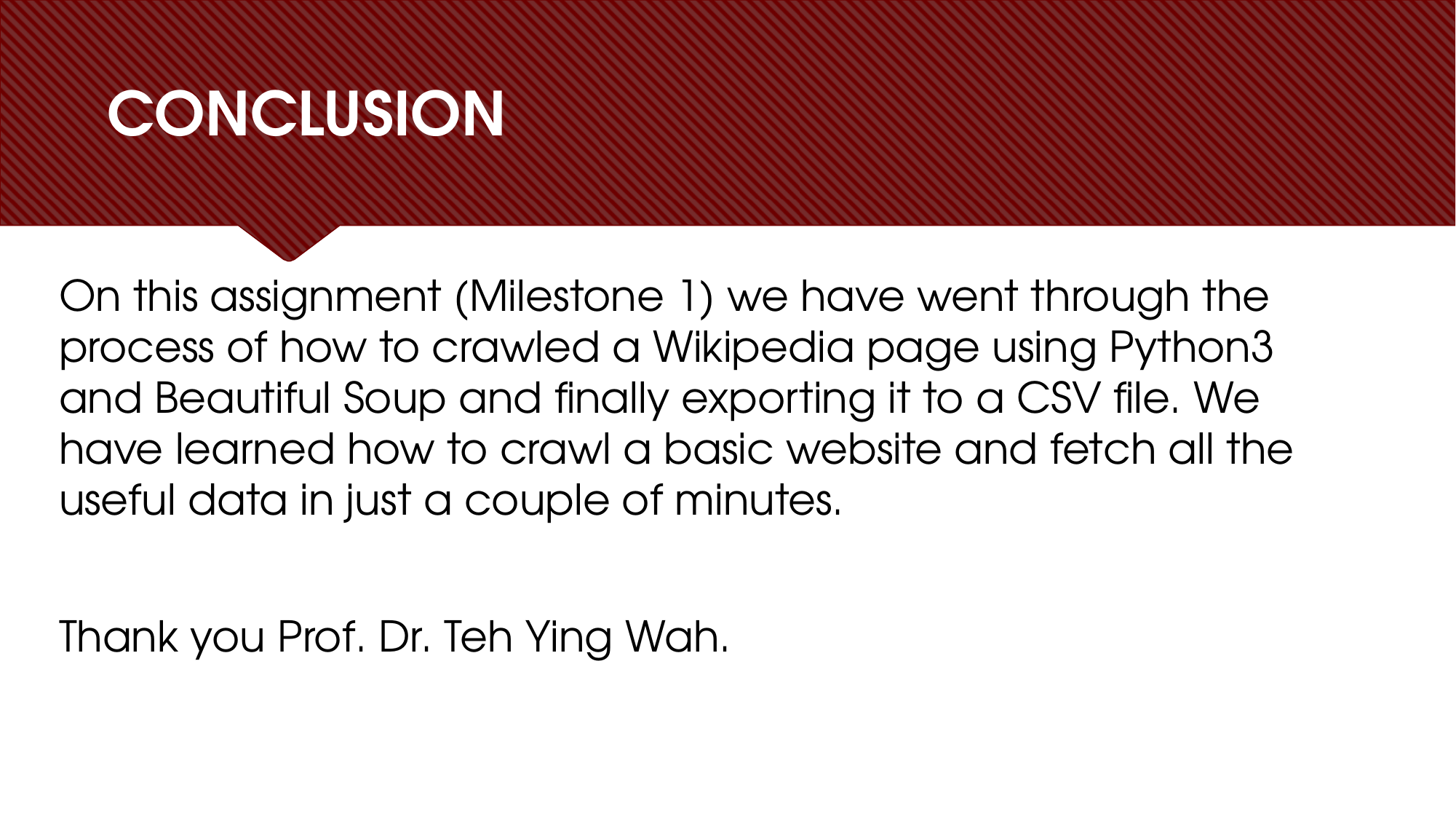

# CONCLUSION
On this assignment (Milestone 1) we have went through the process of how to crawled a Wikipedia page using Python3 and Beautiful Soup and finally exporting it to a CSV file. We have learned how to crawl a basic website and fetch all the useful data in just a couple of minutes.

Thank you Prof. Dr. Teh Ying Wah.